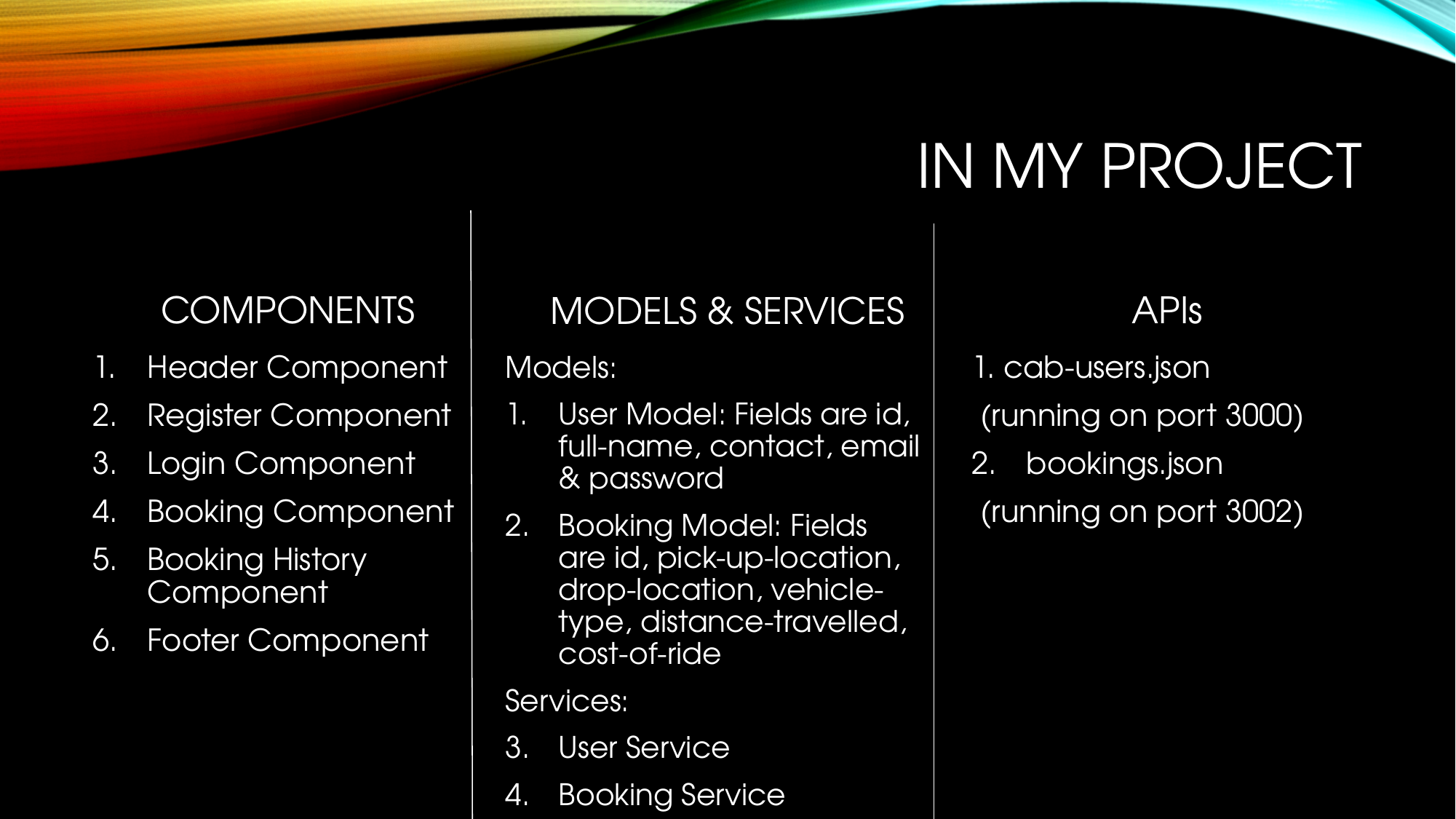

# IN MY PROJECT
APIs
MODELS & SERVICES
COMPONENTS
Models:
User Model: Fields are id, full-name, contact, email & password
Booking Model: Fields are id, pick-up-location, drop-location, vehicle-type, distance-travelled, cost-of-ride
Services:
User Service
Booking Service
Header Component
Register Component
Login Component
Booking Component
Booking History Component
Footer Component

1. cab-users.json
 (running on port 3000)
bookings.json
 (running on port 3002)